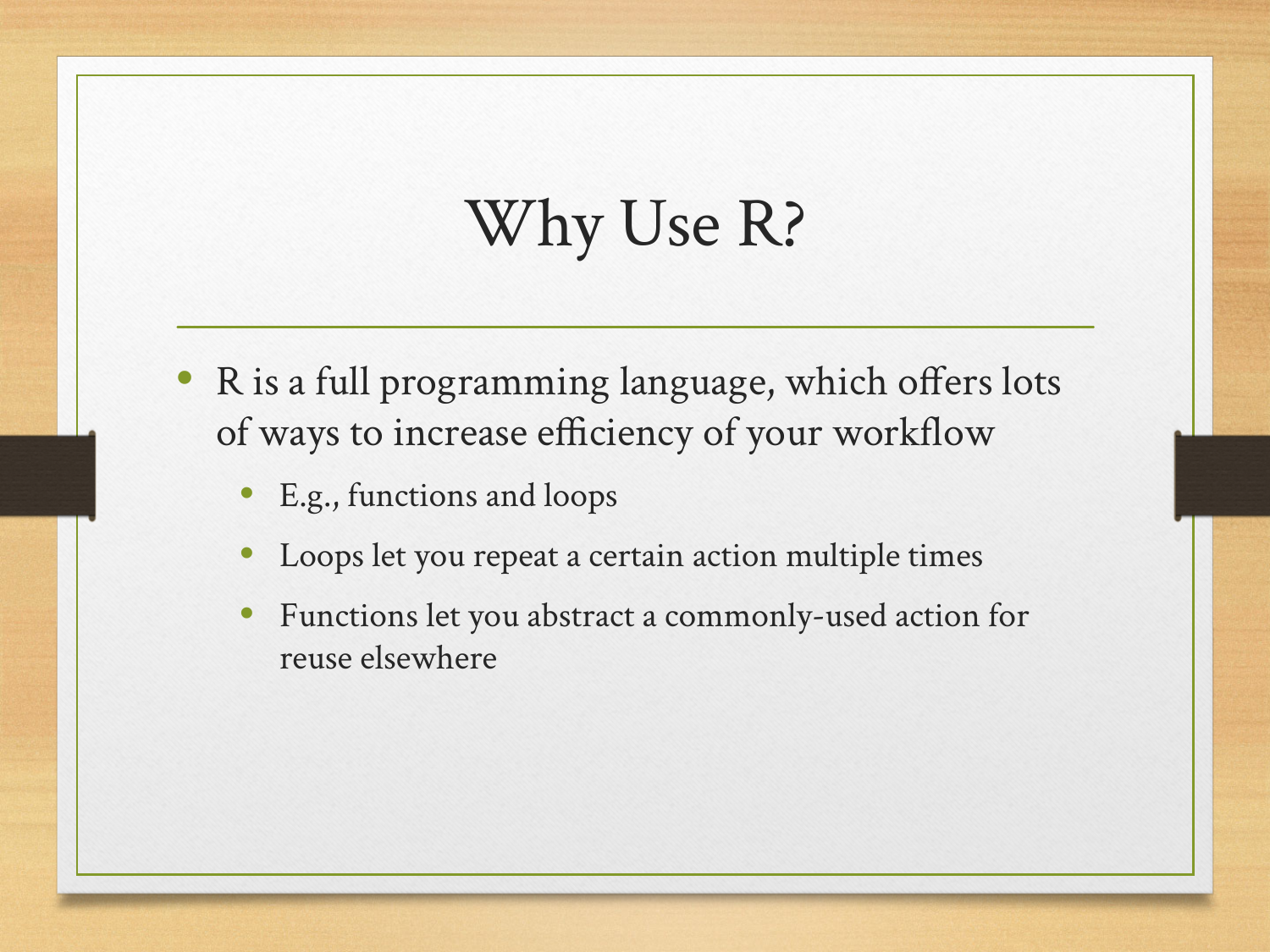

# Why Use R?
R is a full programming language, which offers lots of ways to increase efficiency of your workflow
E.g., functions and loops
Loops let you repeat a certain action multiple times
Functions let you abstract a commonly-used action for reuse elsewhere